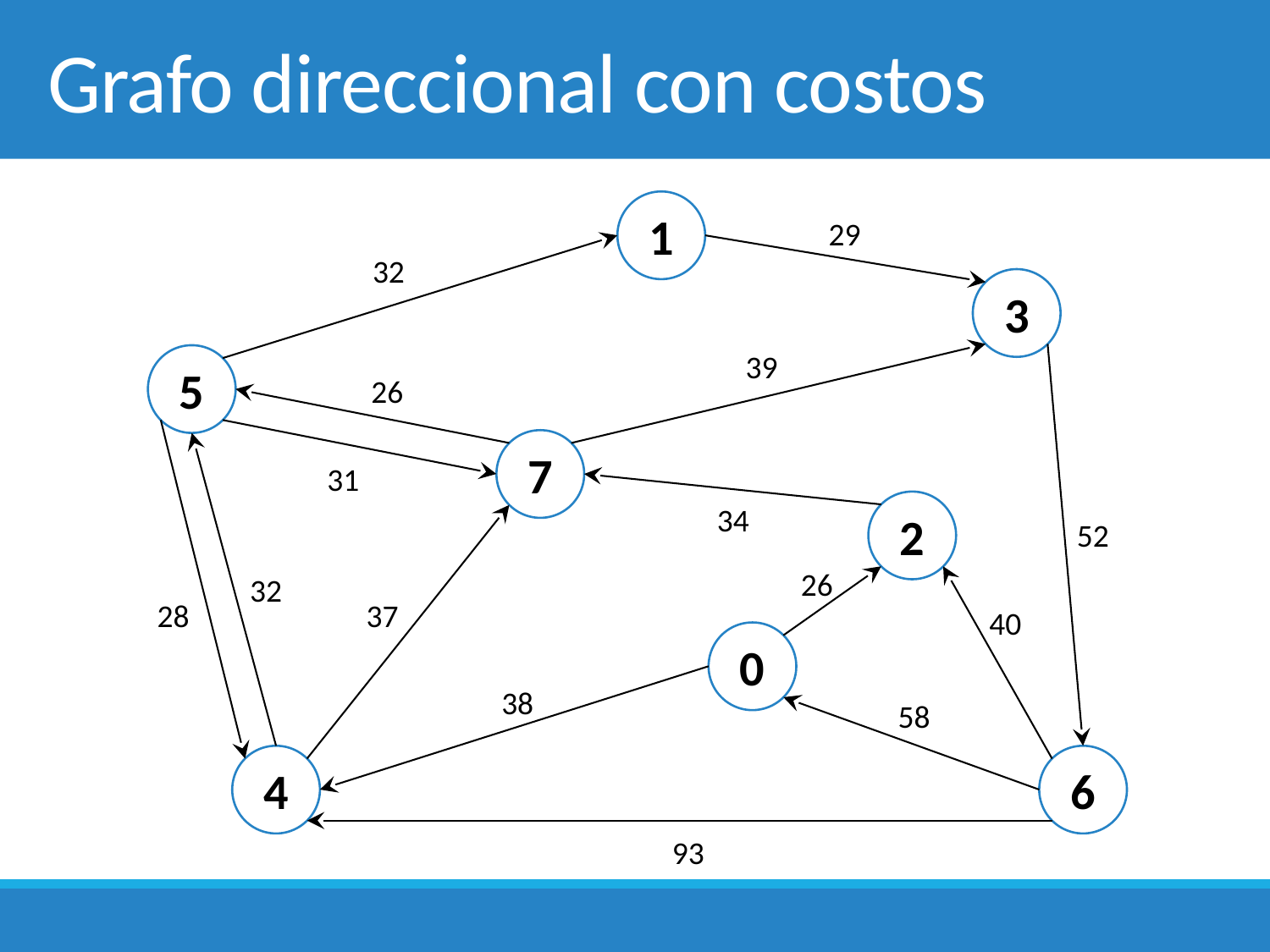

# Grafo direccional con costos
1
29
32
3
39
5
26
7
31
2
34
52
26
32
28
37
40
0
38
58
4
6
93